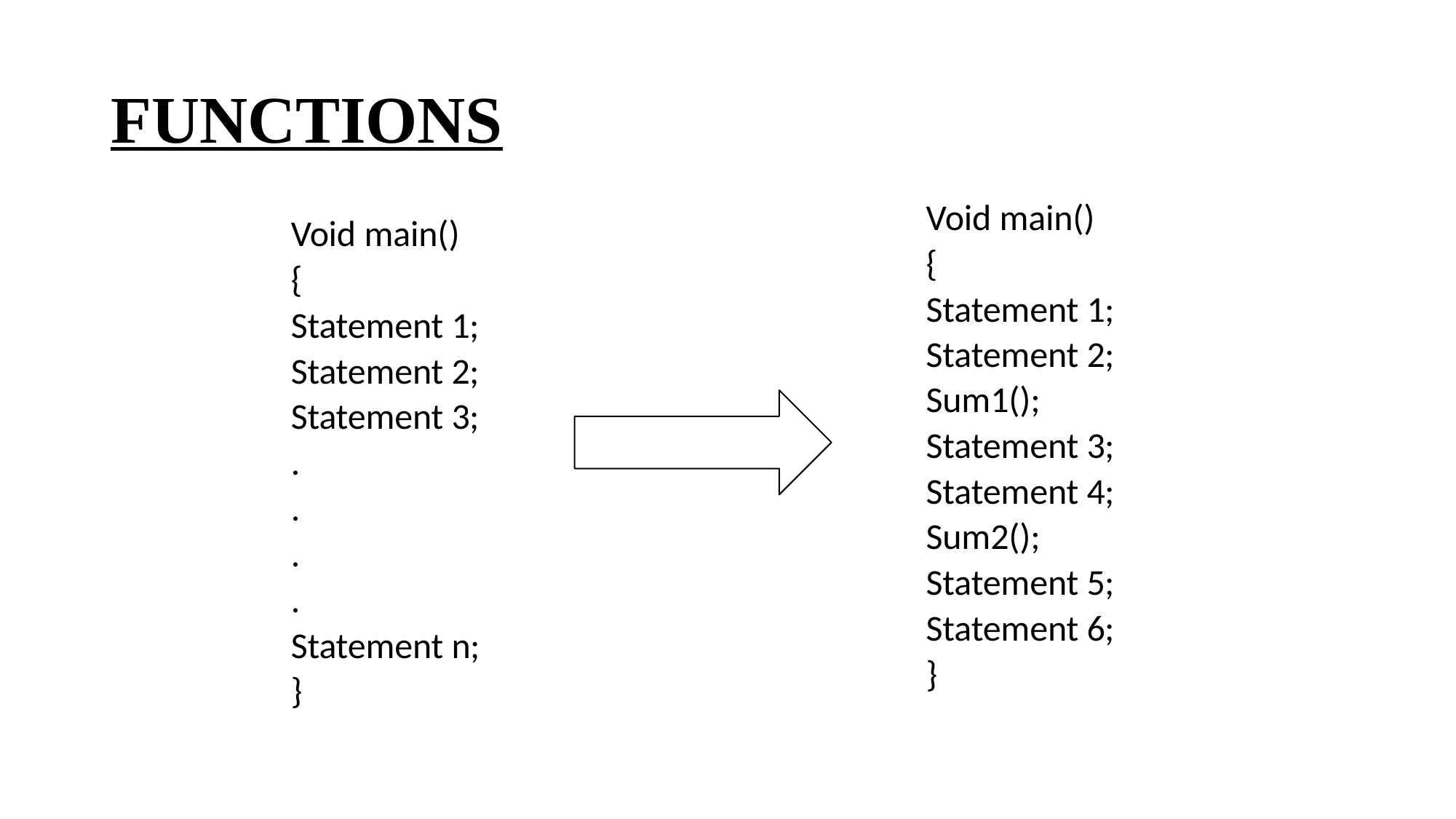

# FUNCTIONS
Void main()
{
Statement 1;
Statement 2; Sum1();
Statement 3;
Statement 4; Sum2();
Statement 5;
Statement 6;
}
Void main()
{
Statement 1;
Statement 2;
Statement 3;
.
.
.
.
Statement n;
}